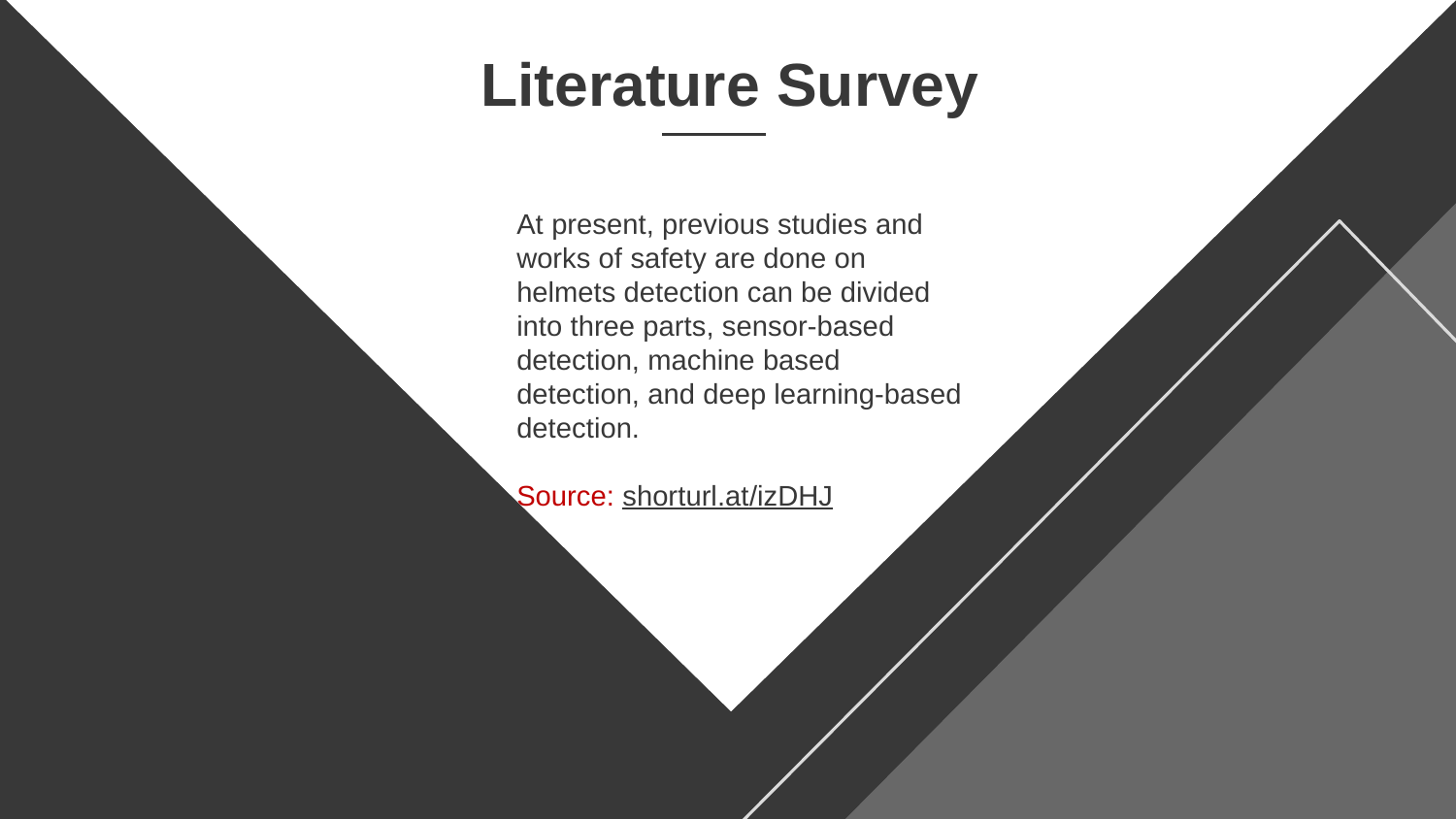

# Literature Survey
At present, previous studies and works of safety are done on helmets detection can be divided into three parts, sensor-based detection, machine based detection, and deep learning-based detection.

Source: shorturl.at/izDHJ